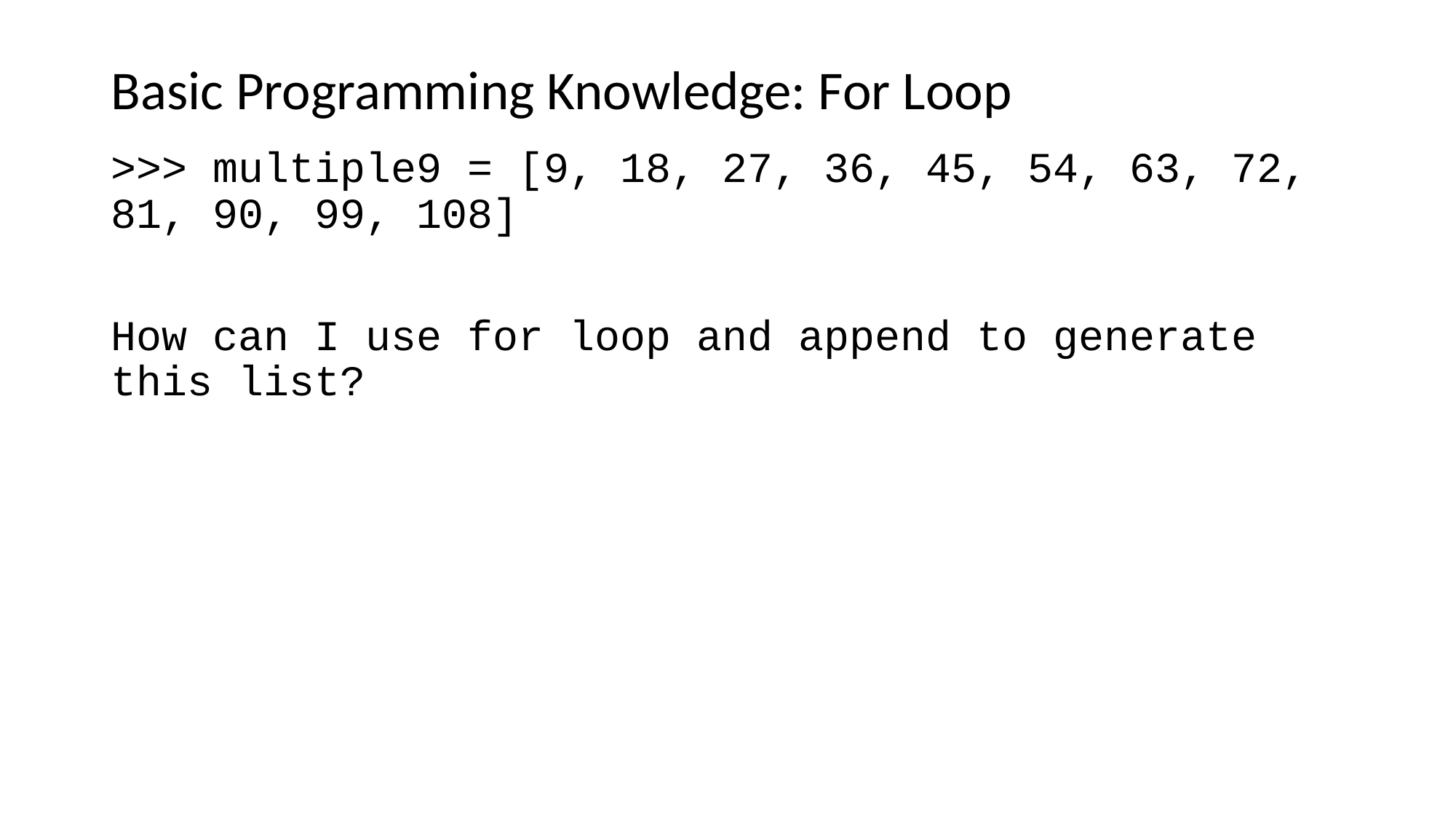

# Basic Programming Knowledge: For Loop
>>> multiple9 = [9, 18, 27, 36, 45, 54, 63, 72, 81, 90, 99, 108]

How can I use for loop and append to generate this list?